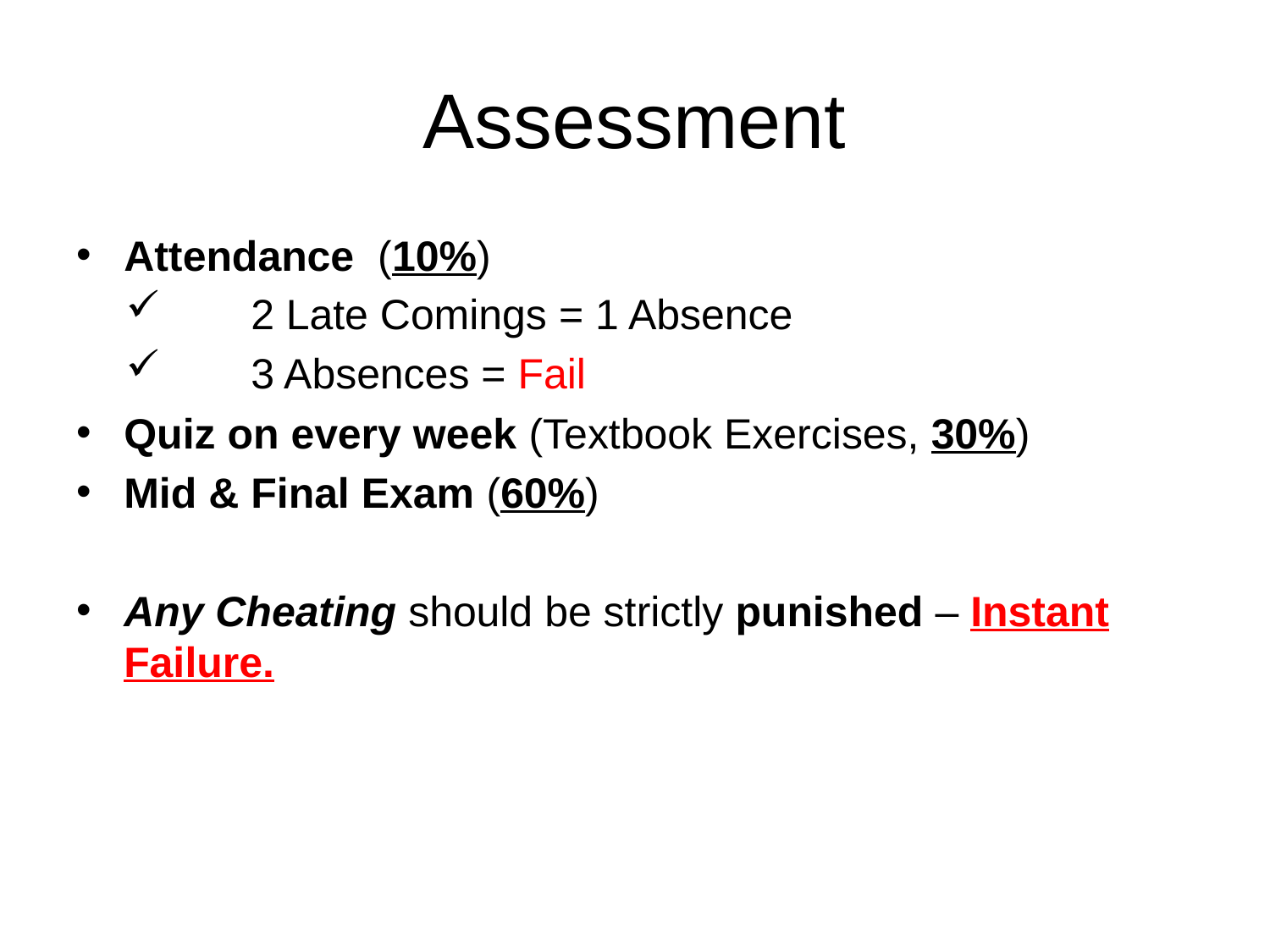

# Assessment
Attendance  (10%)
	2 Late Comings = 1 Absence
	3 Absences = Fail
Quiz on every week (Textbook Exercises, 30%)
Mid & Final Exam (60%)

Any Cheating should be strictly punished – Instant Failure.